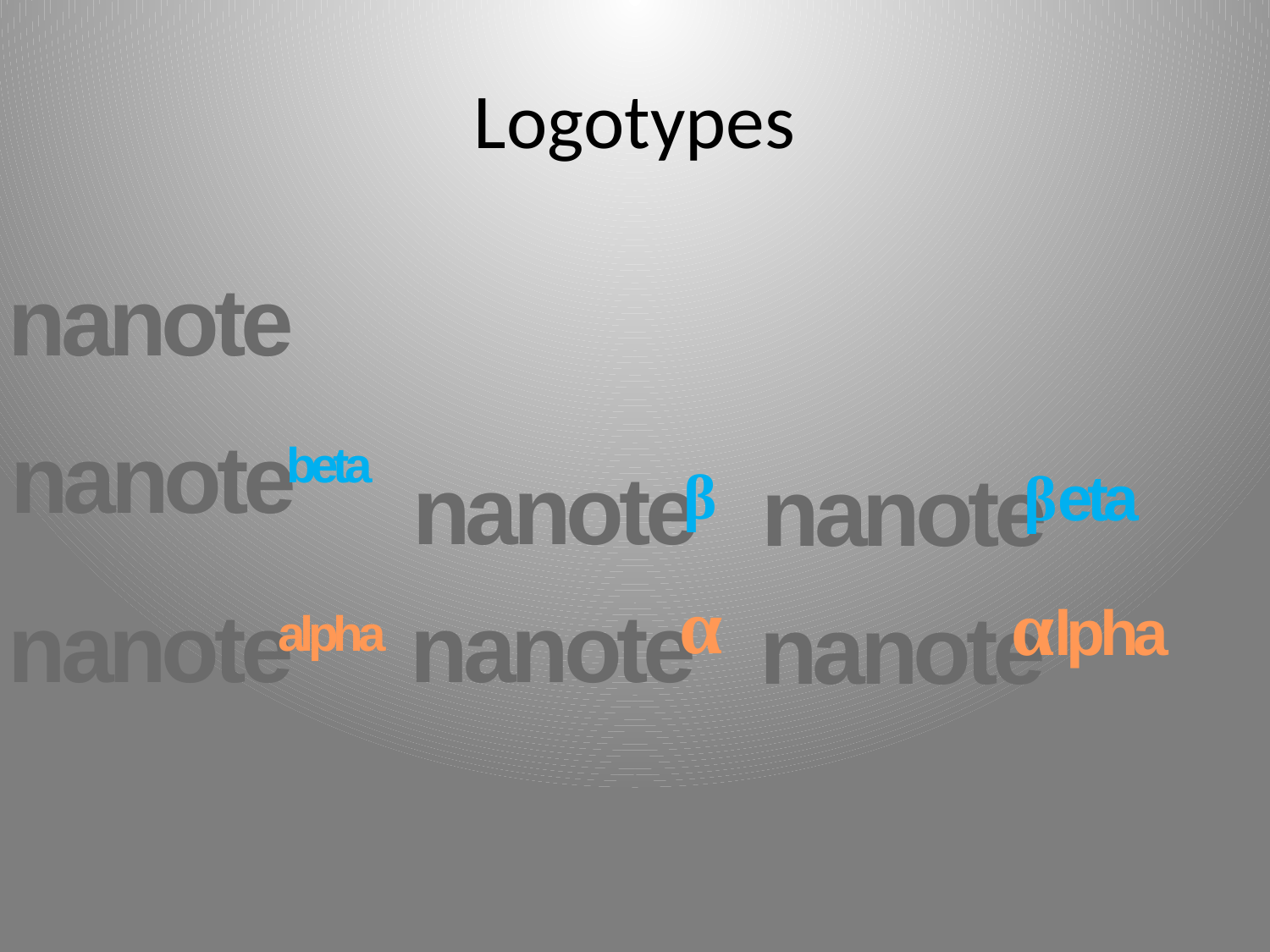

# Logotypes
nanote
nanote
beta
nanote
β
nanote
βeta
α
nanote
αlpha
nanote
nanote
alpha